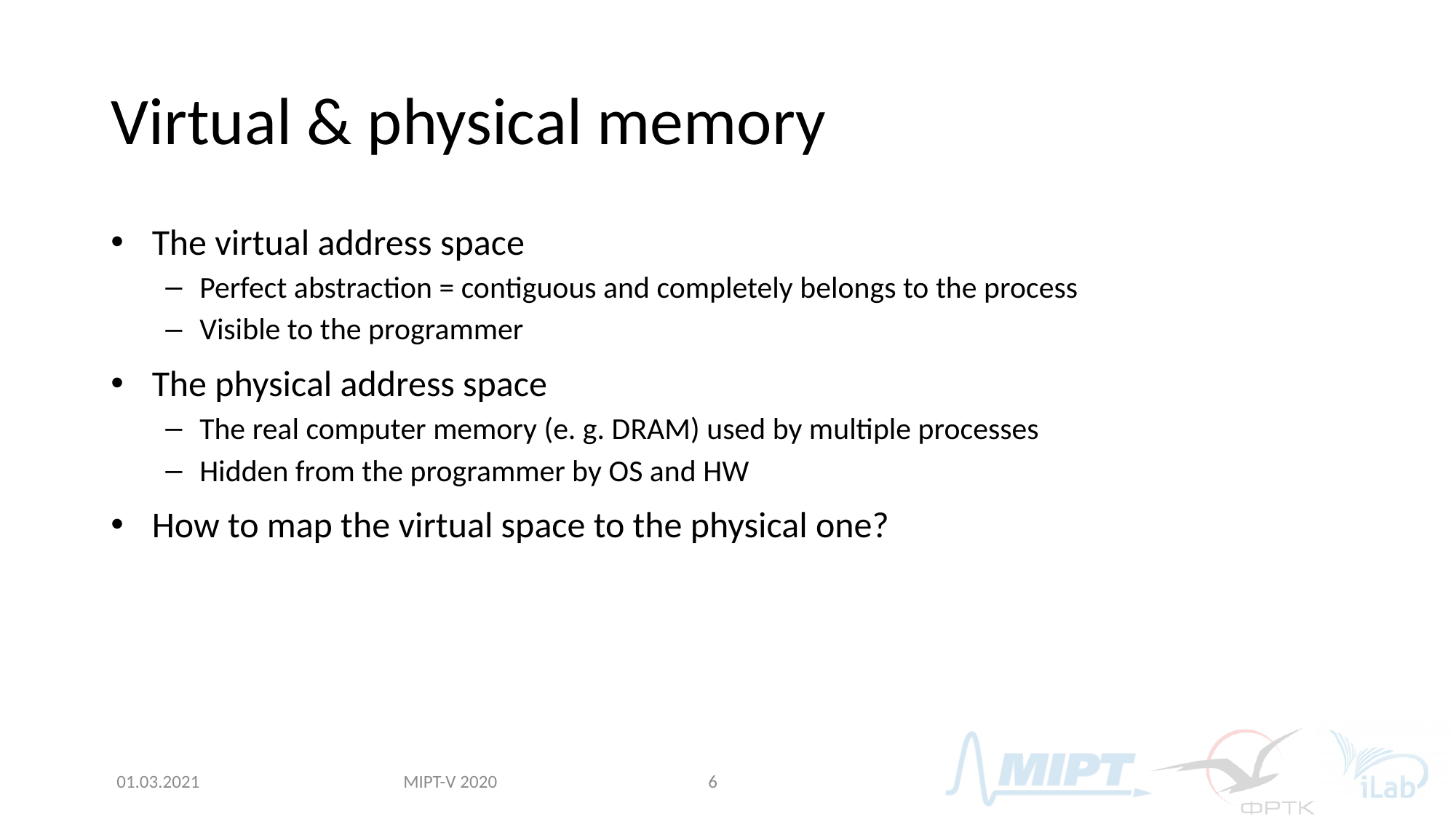

# Virtual & physical memory
The virtual address space
Perfect abstraction = contiguous and completely belongs to the process
Visible to the programmer
The physical address space
The real computer memory (e. g. DRAM) used by multiple processes
Hidden from the programmer by OS and HW
How to map the virtual space to the physical one?

MIPT-V 2020
01.03.2021
6